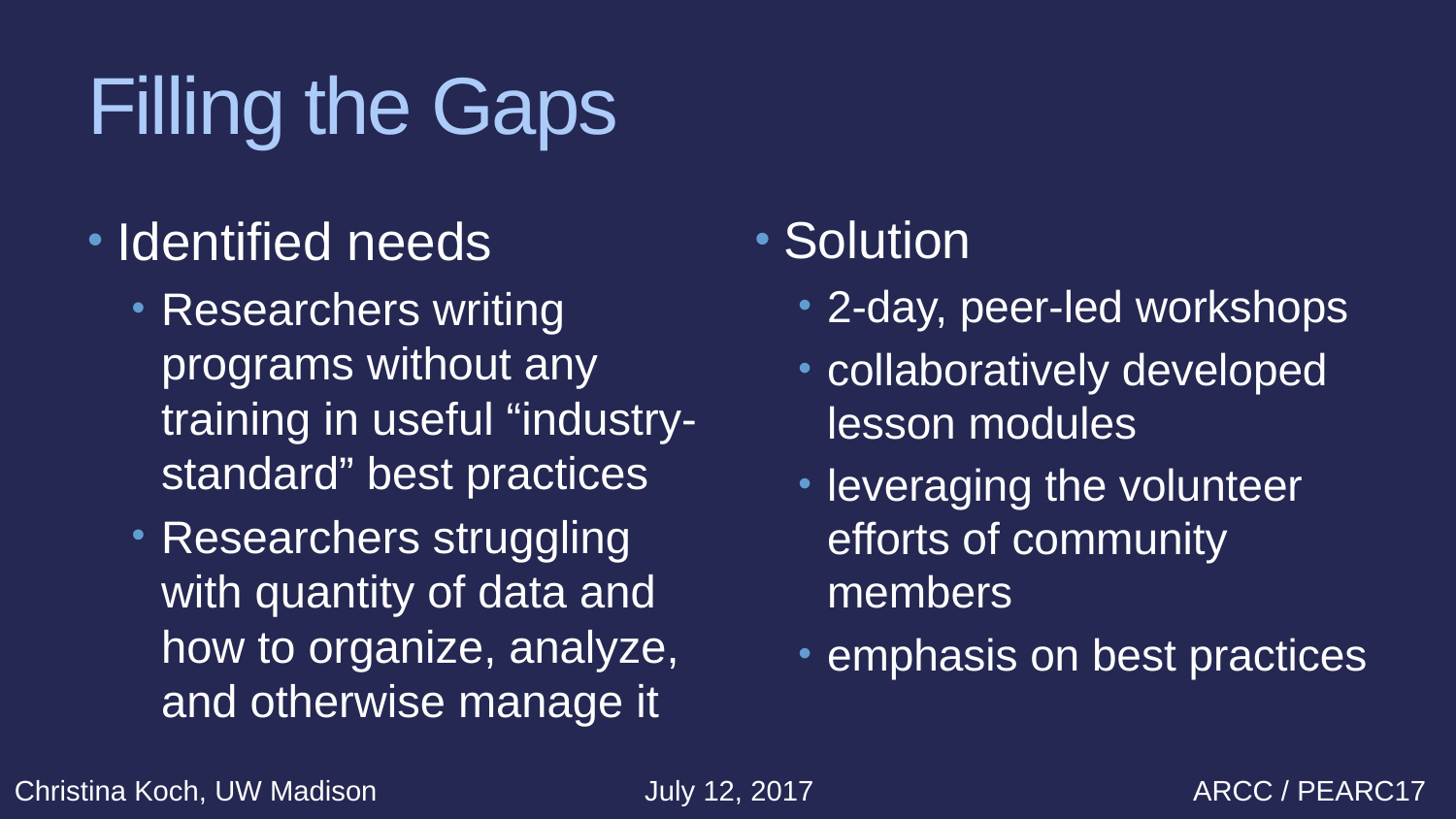

# Filling the Gaps
Identified needs
Researchers writing programs without any training in useful “industry-standard” best practices
Researchers struggling with quantity of data and how to organize, analyze, and otherwise manage it
Solution
2-day, peer-led workshops
collaboratively developed lesson modules
leveraging the volunteer efforts of community members
emphasis on best practices